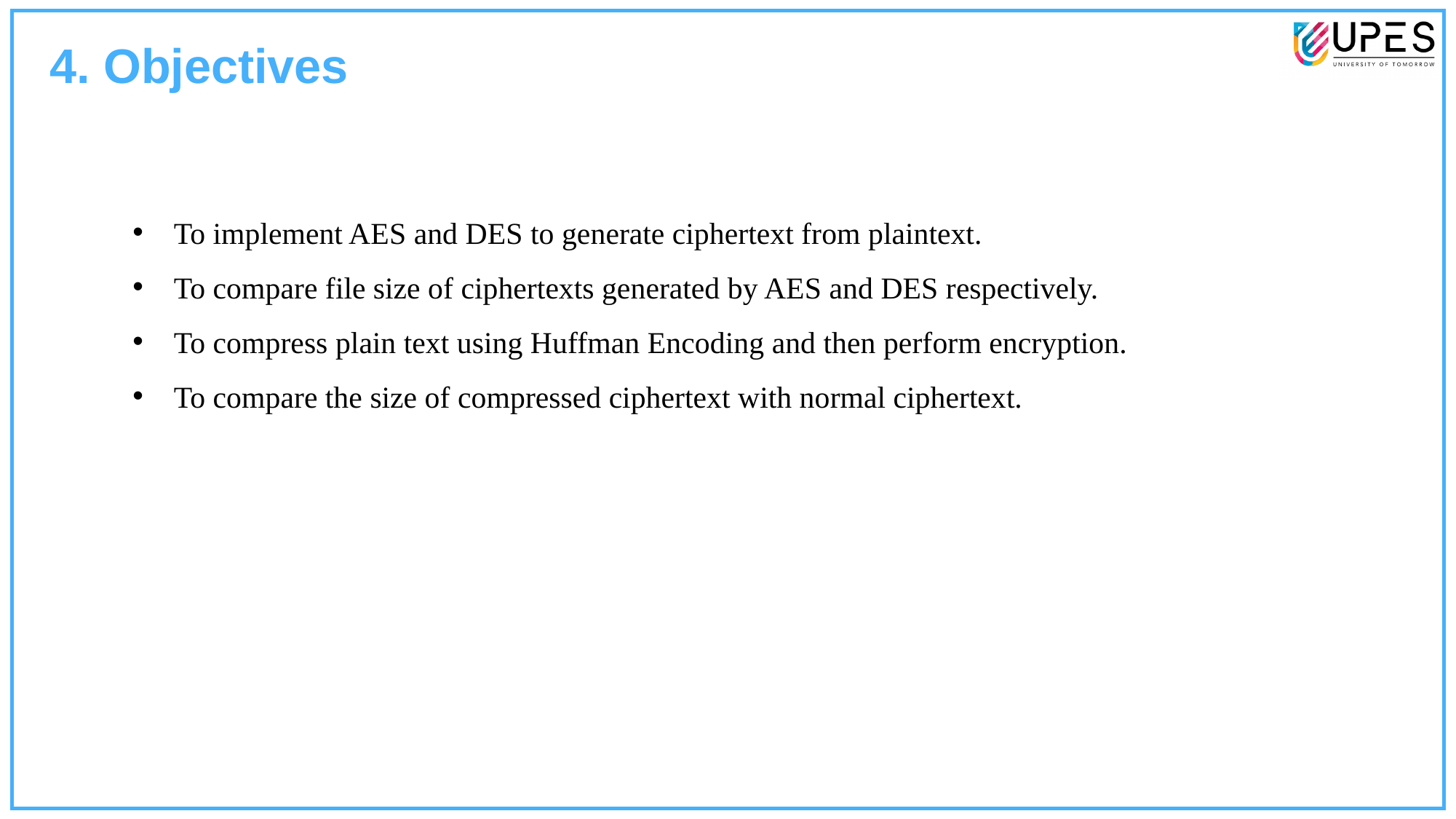

4. Objectives
To implement AES and DES to generate ciphertext from plaintext.
To compare file size of ciphertexts generated by AES and DES respectively.
To compress plain text using Huffman Encoding and then perform encryption.
To compare the size of compressed ciphertext with normal ciphertext.